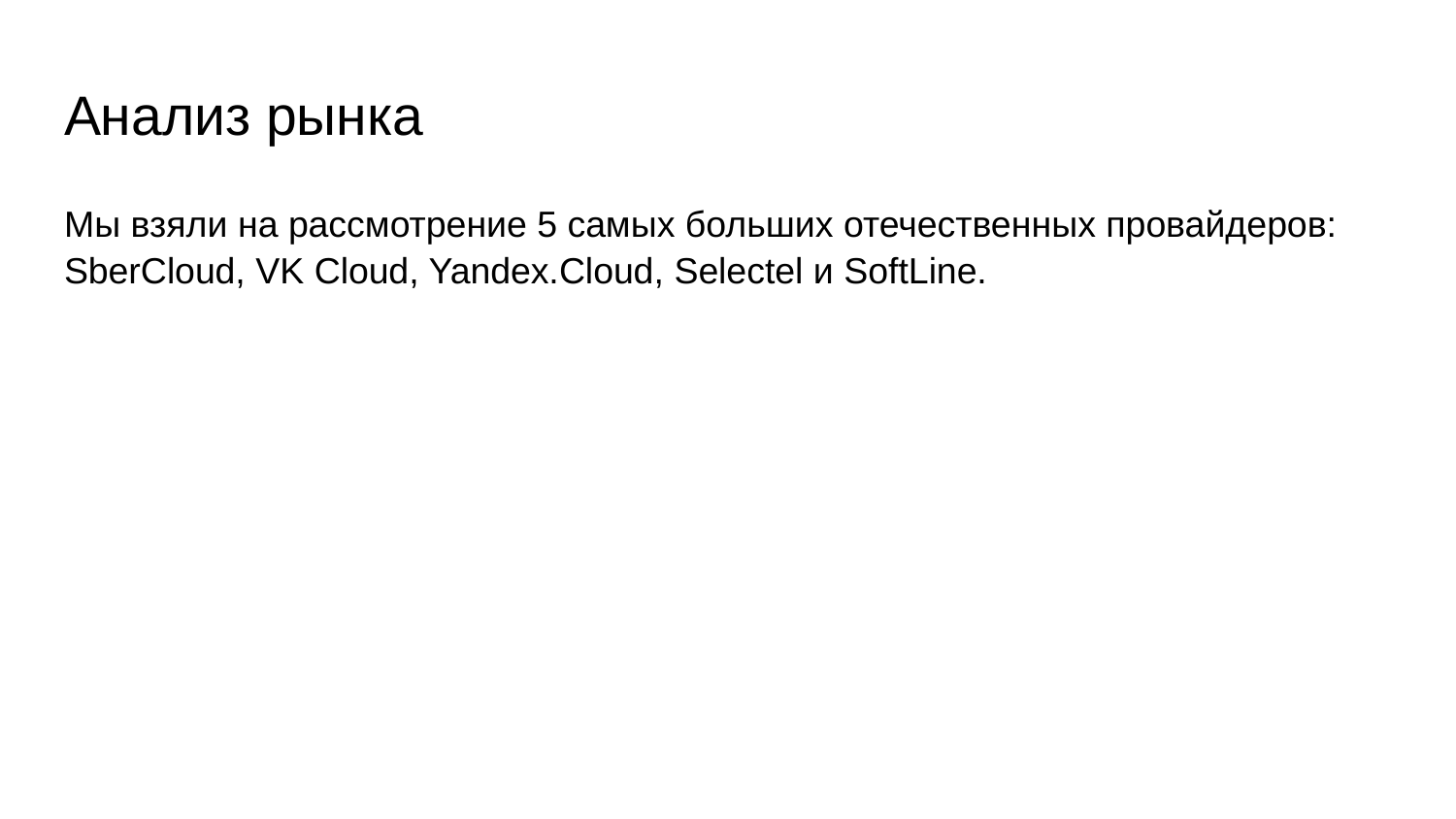

# Анализ рынка
Мы взяли на рассмотрение 5 самых больших отечественных провайдеров: SberCloud, VK Cloud, Yandex.Cloud, Selectel и SoftLine.